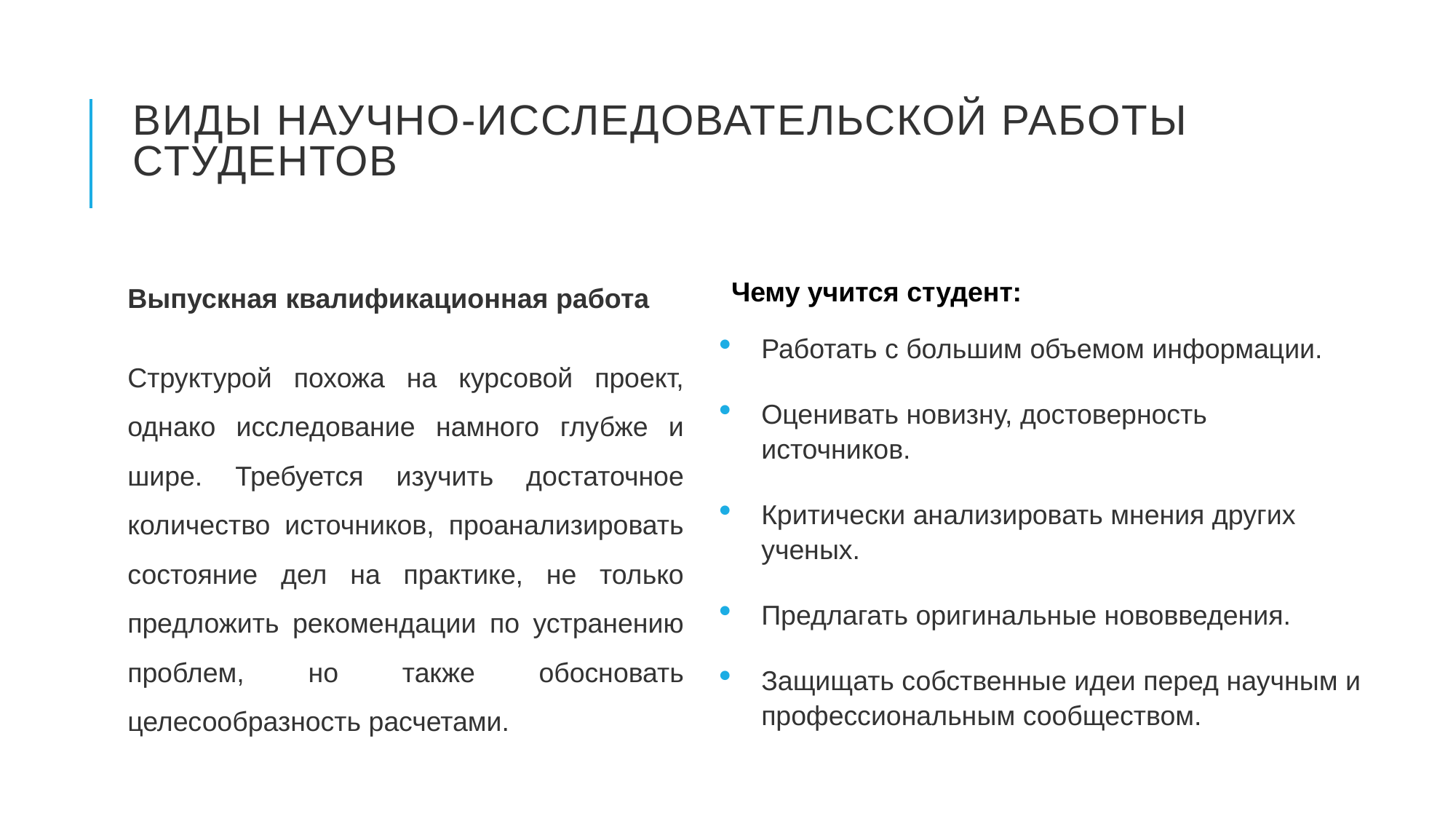

# Виды научно-исследовательской работы студентов
Выпускная квалификационная работа
Структурой похожа на курсовой проект, однако исследование намного глубже и шире. Требуется изучить достаточное количество источников, проанализировать состояние дел на практике, не только предложить рекомендации по устранению проблем, но также обосновать целесообразность расчетами.
Чему учится студент:
Работать с большим объемом информации.
Оценивать новизну, достоверность источников.
Критически анализировать мнения других ученых.
Предлагать оригинальные нововведения.
Защищать собственные идеи перед научным и профессиональным сообществом.